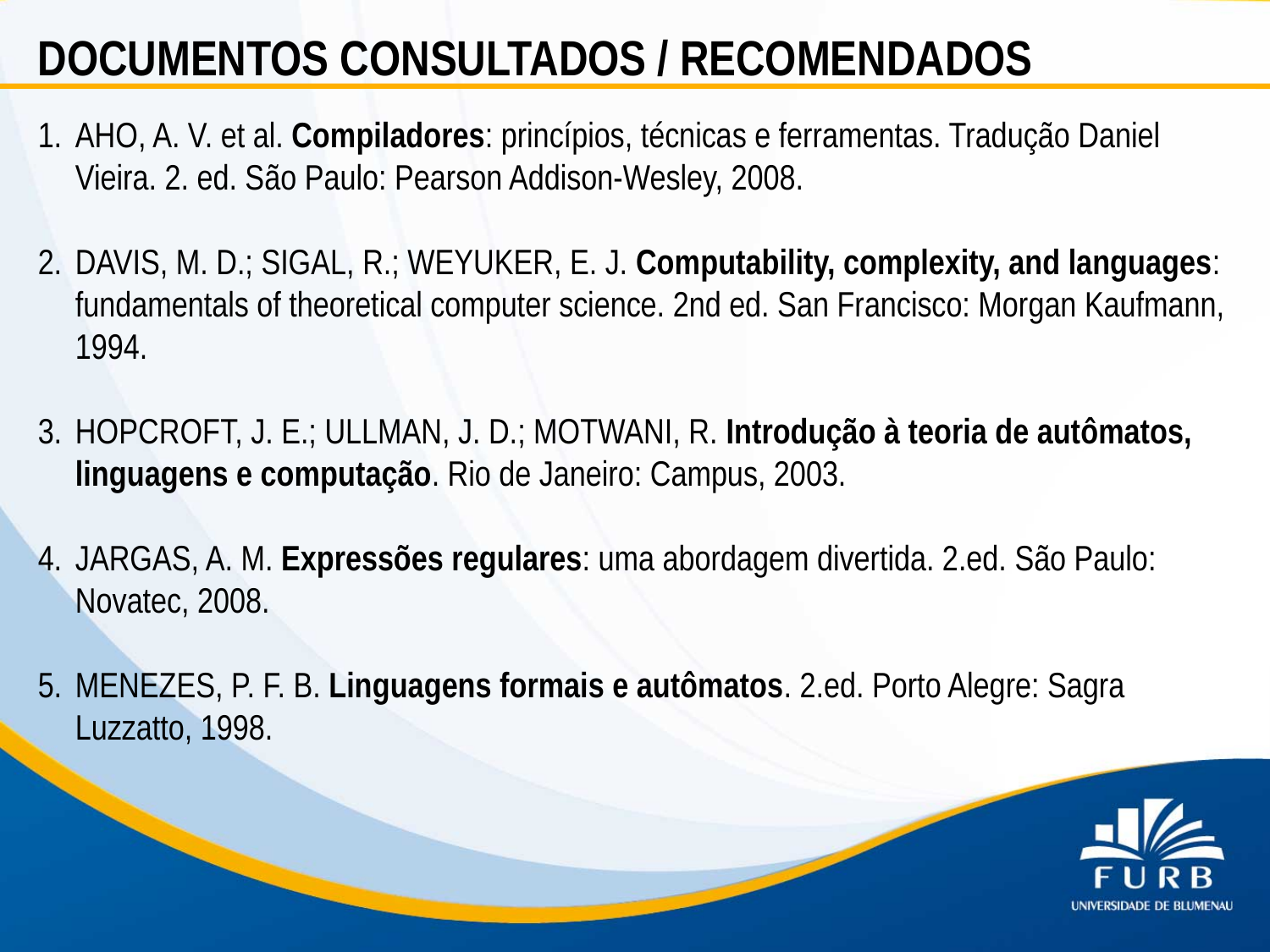

DOCUMENTOS CONSULTADOS / RECOMENDADOS

AHO, A. V. et al. Compiladores: princípios, técnicas e ferramentas. Tradução Daniel Vieira. 2. ed. São Paulo: Pearson Addison-Wesley, 2008.

DAVIS, M. D.; SIGAL, R.; WEYUKER, E. J. Computability, complexity, and languages: fundamentals of theoretical computer science. 2nd ed. San Francisco: Morgan Kaufmann, 1994.

HOPCROFT, J. E.; ULLMAN, J. D.; MOTWANI, R. Introdução à teoria de autômatos, linguagens e computação. Rio de Janeiro: Campus, 2003.

JARGAS, A. M. Expressões regulares: uma abordagem divertida. 2.ed. São Paulo: Novatec, 2008.

MENEZES, P. F. B. Linguagens formais e autômatos. 2.ed. Porto Alegre: Sagra Luzzatto, 1998.

|  |
| --- |